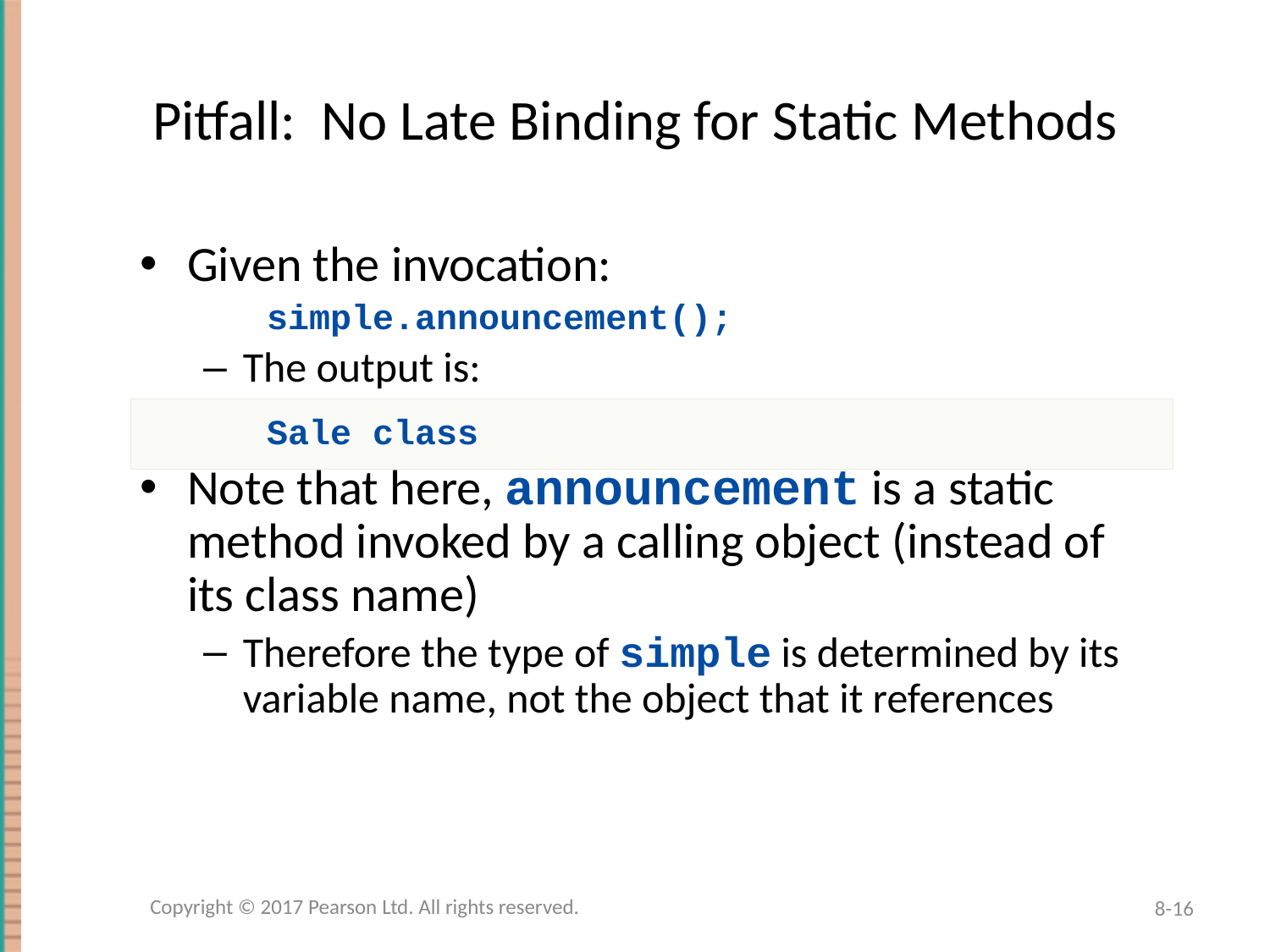

# Pitfall:  No Late Binding for Static Methods
Given the invocation:
simple.announcement();
The output is:

Sale class
Note that here, announcement is a static method invoked by a calling object (instead of its class name)
Therefore the type of simple is determined by its variable name, not the object that it references

Copyright © 2017 Pearson Ltd. All rights reserved.
8-16